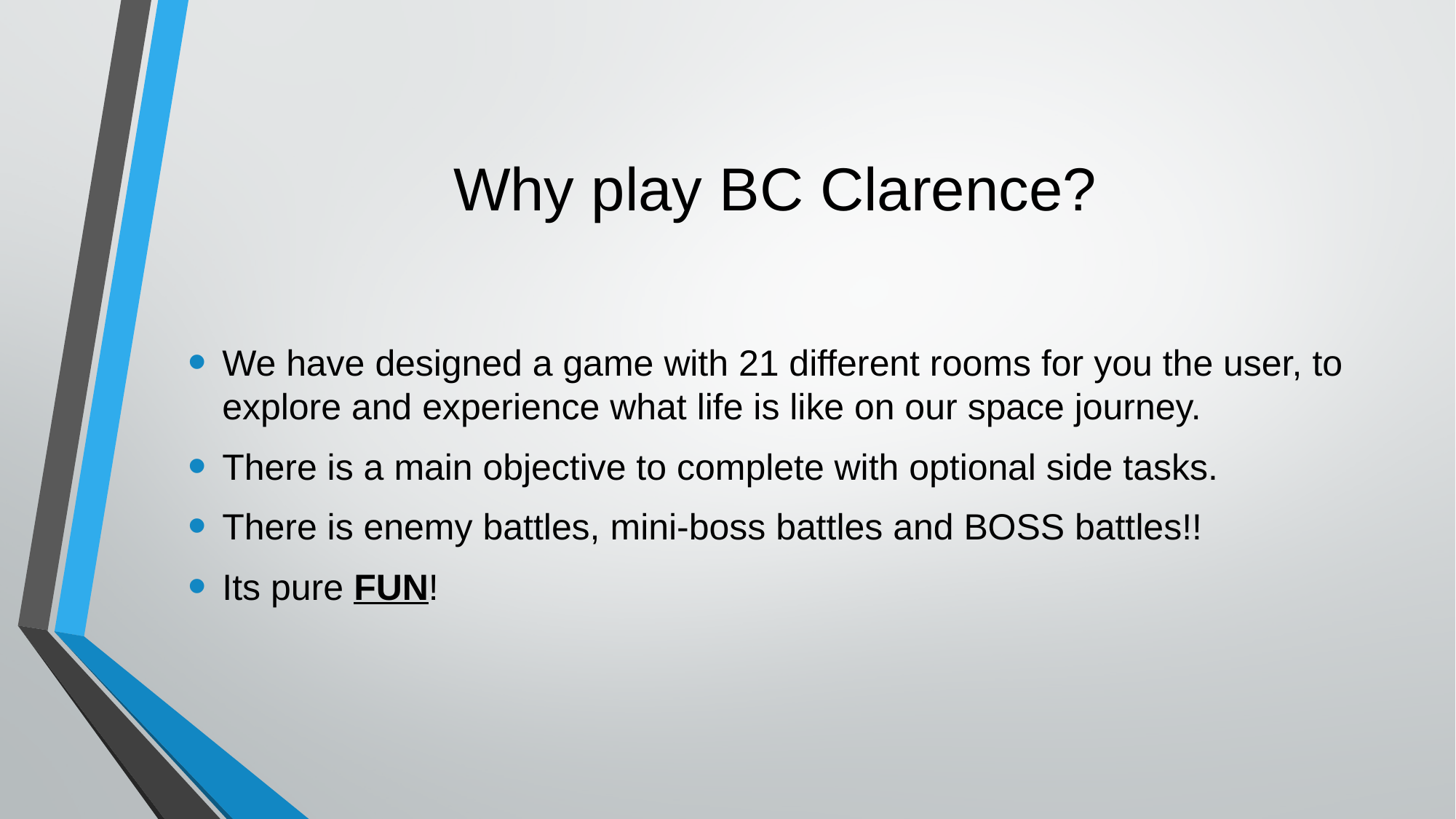

# Why play BC Clarence?
We have designed a game with 21 different rooms for you the user, to explore and experience what life is like on our space journey.
There is a main objective to complete with optional side tasks.
There is enemy battles, mini-boss battles and BOSS battles!!
Its pure FUN!